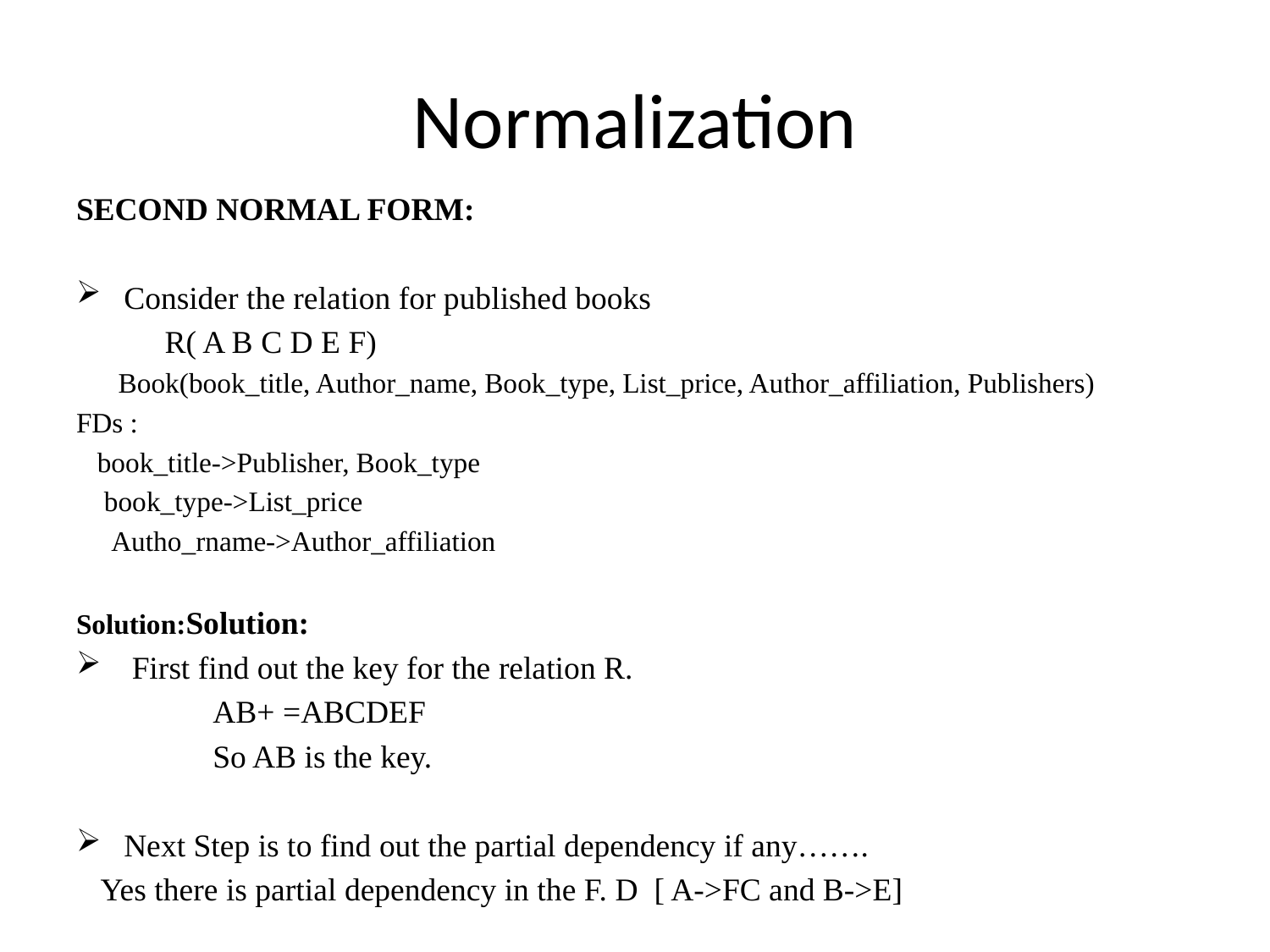

# Normalization

SECOND NORMAL FORM:

Consider the relation for published books
           R( A B C D E F)
      Book(book_title, Author_name, Book_type, List_price, Author_affiliation, Publishers)
FDs :
   book_title->Publisher, Book_type
    book_type->List_price
     Autho_rname->Author_affiliation

Solution:Solution:
 First find out the key for the relation R.
                 AB+ =ABCDEF
                 So AB is the key.

Next Step is to find out the partial dependency if any…….
   Yes there is partial dependency in the F. D  [ A->FC and B->E]